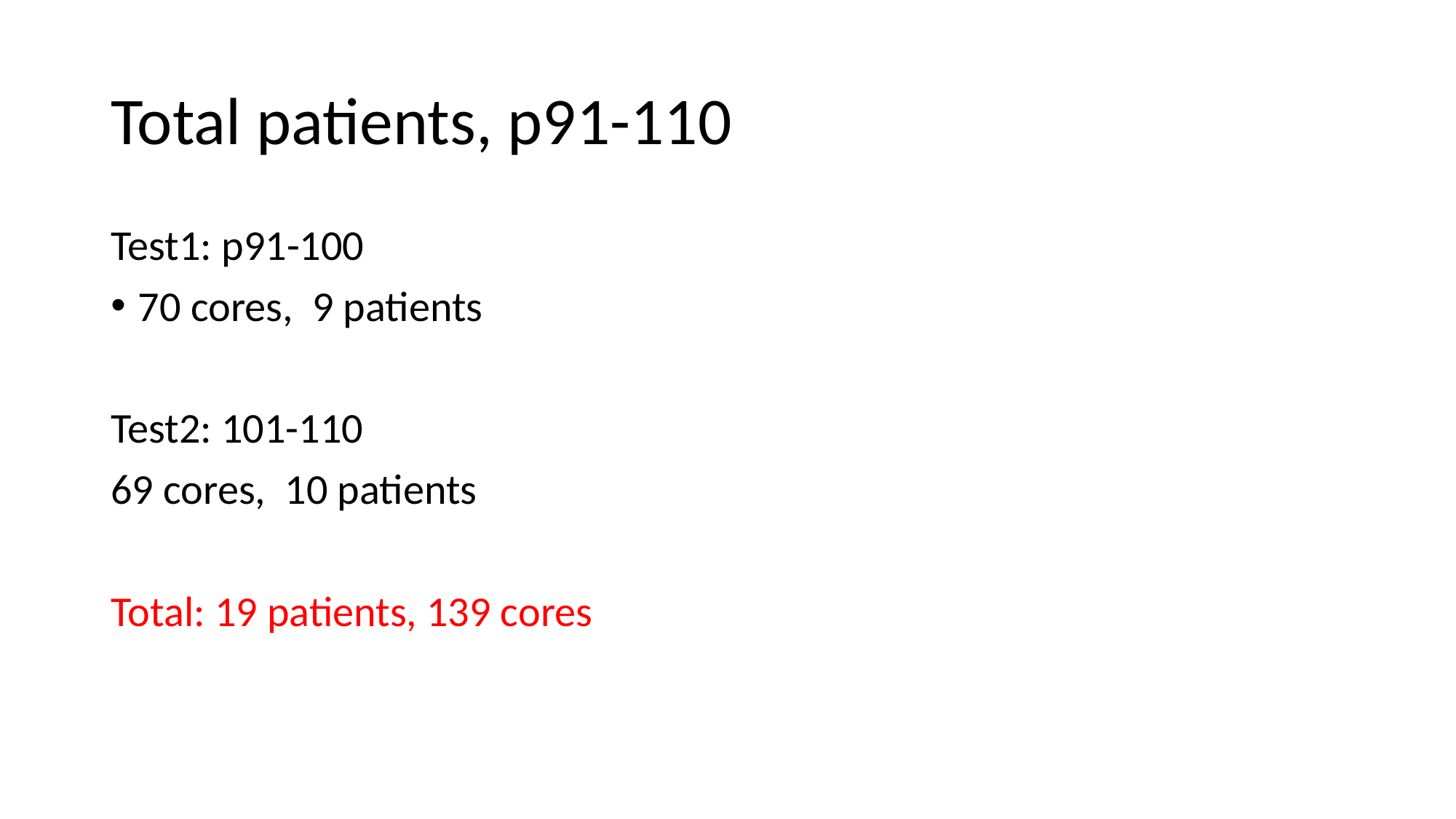

# Total patients, p91-110
Test1: p91-100
70 cores,  9 patients

Test2: 101-110
69 cores,  10 patients

Total: 19 patients, 139 cores